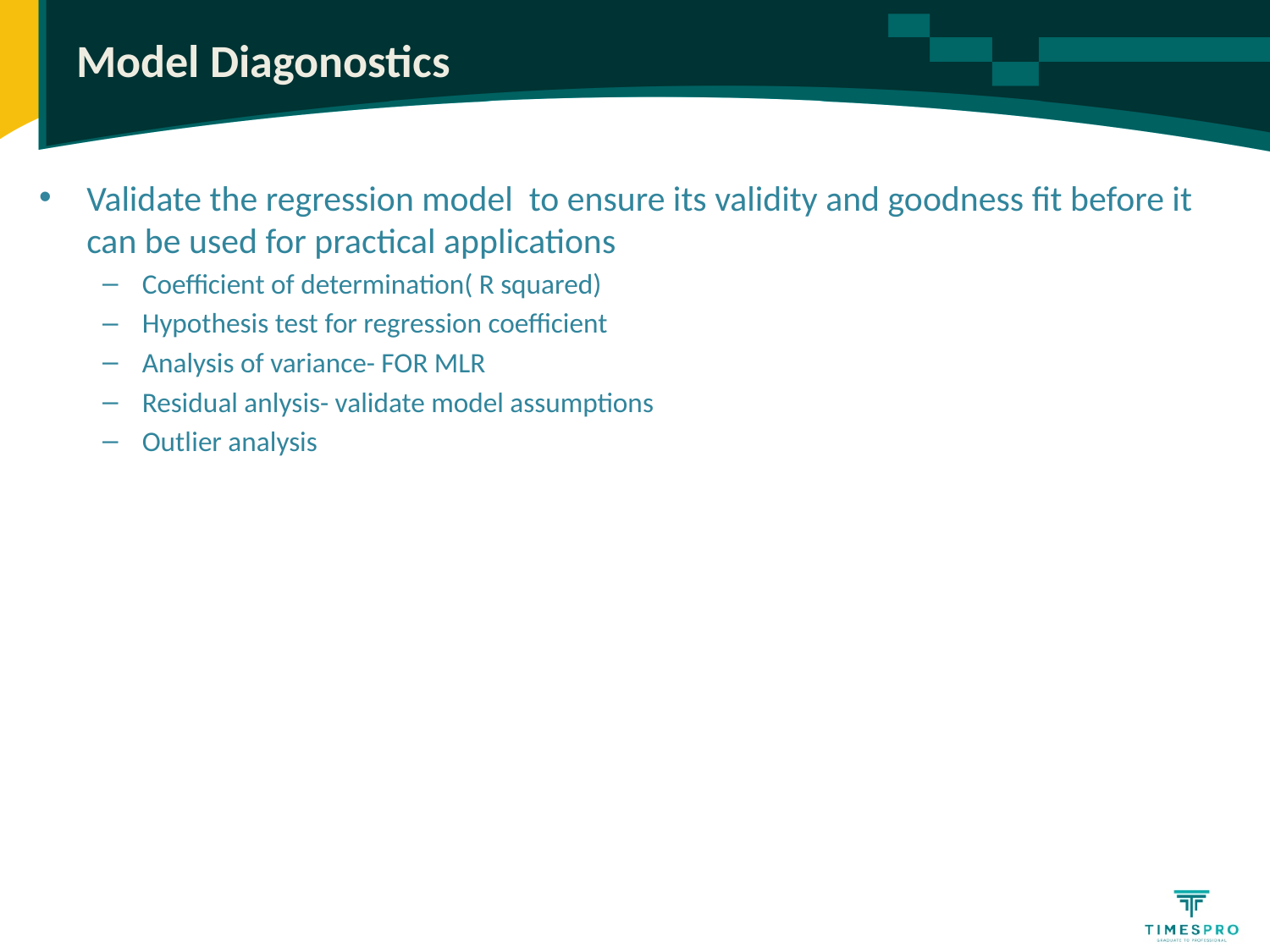

# Model Diagonostics
Validate the regression model  to ensure its validity and goodness fit before it can be used for practical applications
Coefficient of determination( R squared)
Hypothesis test for regression coefficient
Analysis of variance- FOR MLR
Residual anlysis- validate model assumptions
Outlier analysis